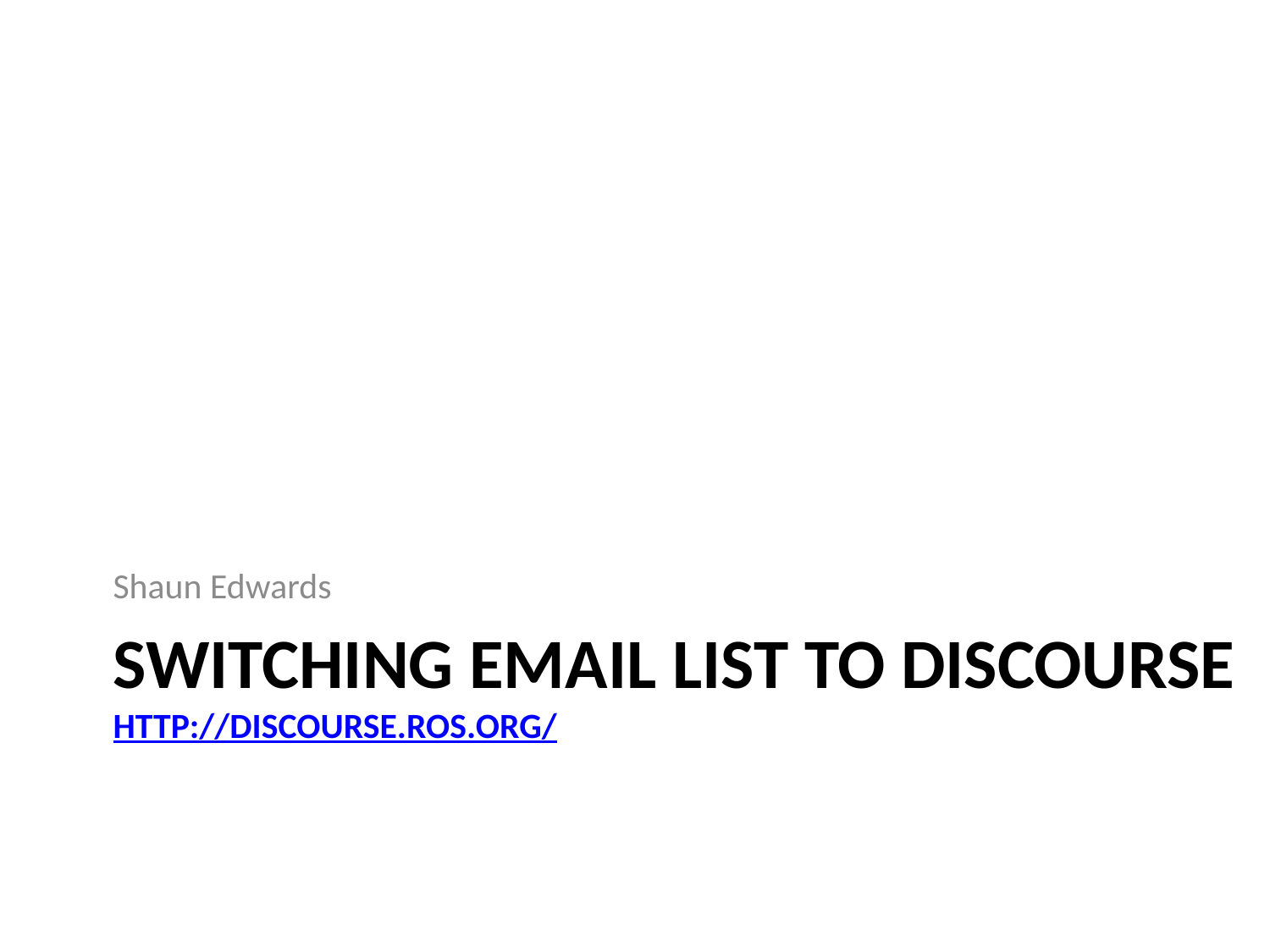

Shaun Edwards
# Switching email list to Discourse http://discourse.ros.org/